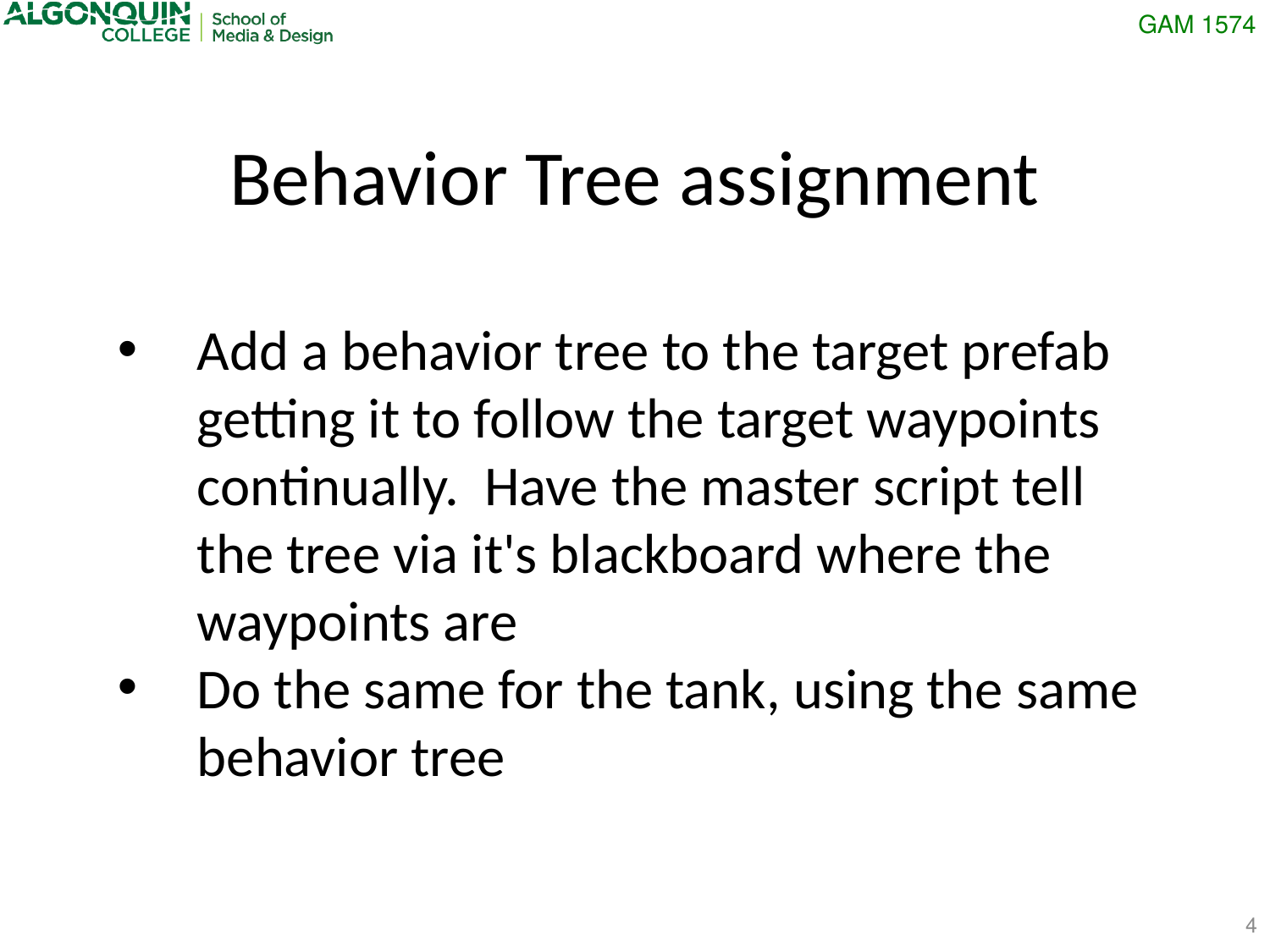

Behavior Tree assignment

Add a behavior tree to the target prefab getting it to follow the target waypoints continually.  Have the master script tell the tree via it's blackboard where the waypoints are
Do the same for the tank, using the same behavior tree
4